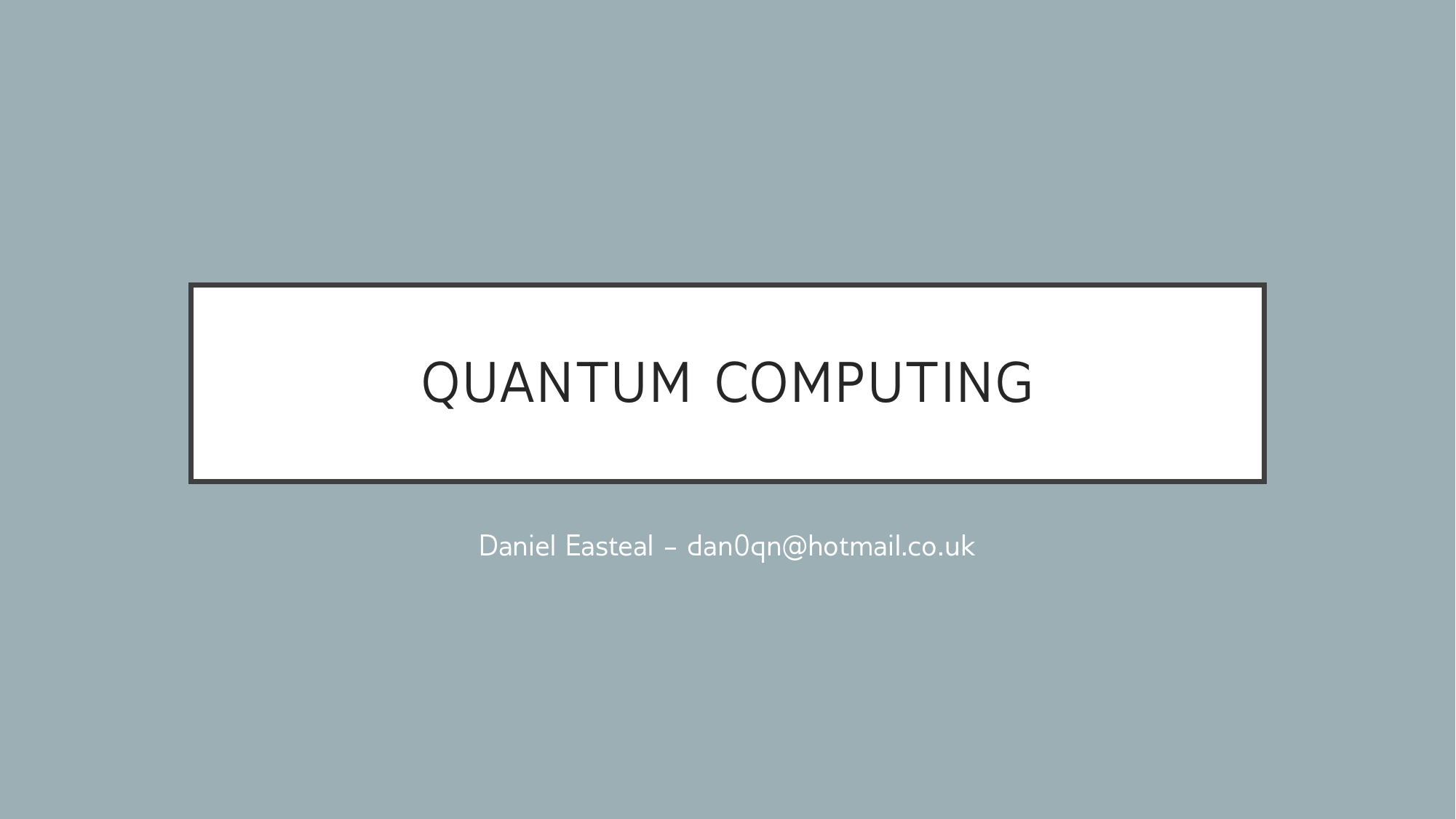

# Quantum Computing
Daniel Easteal – dan0qn@hotmail.co.uk